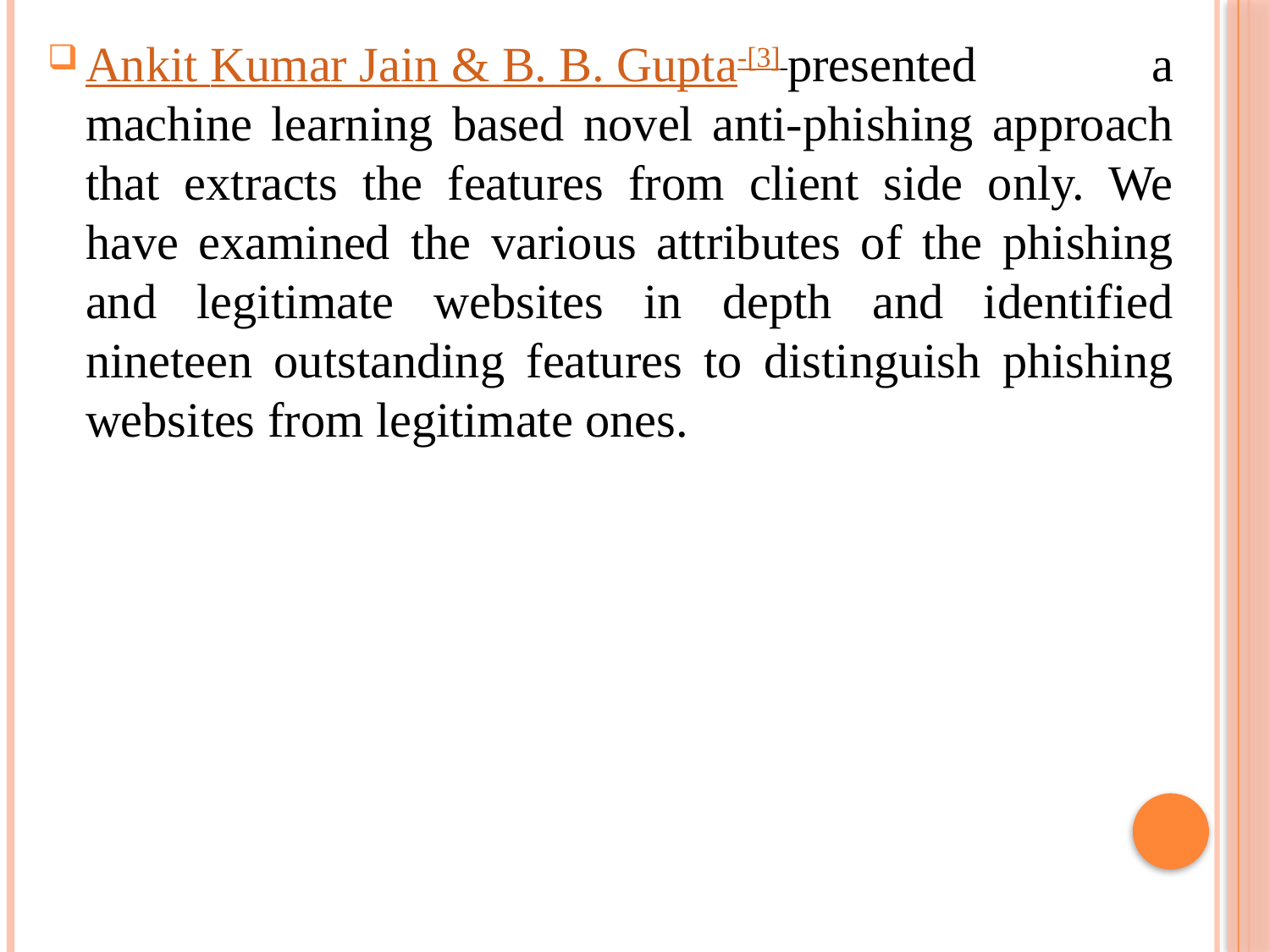

Ankit Kumar Jain & B. B. Gupta-[3] presented a machine learning based novel anti-phishing approach that extracts the features from client side only. We have examined the various attributes of the phishing and legitimate websites in depth and identified nineteen outstanding features to distinguish phishing websites from legitimate ones.